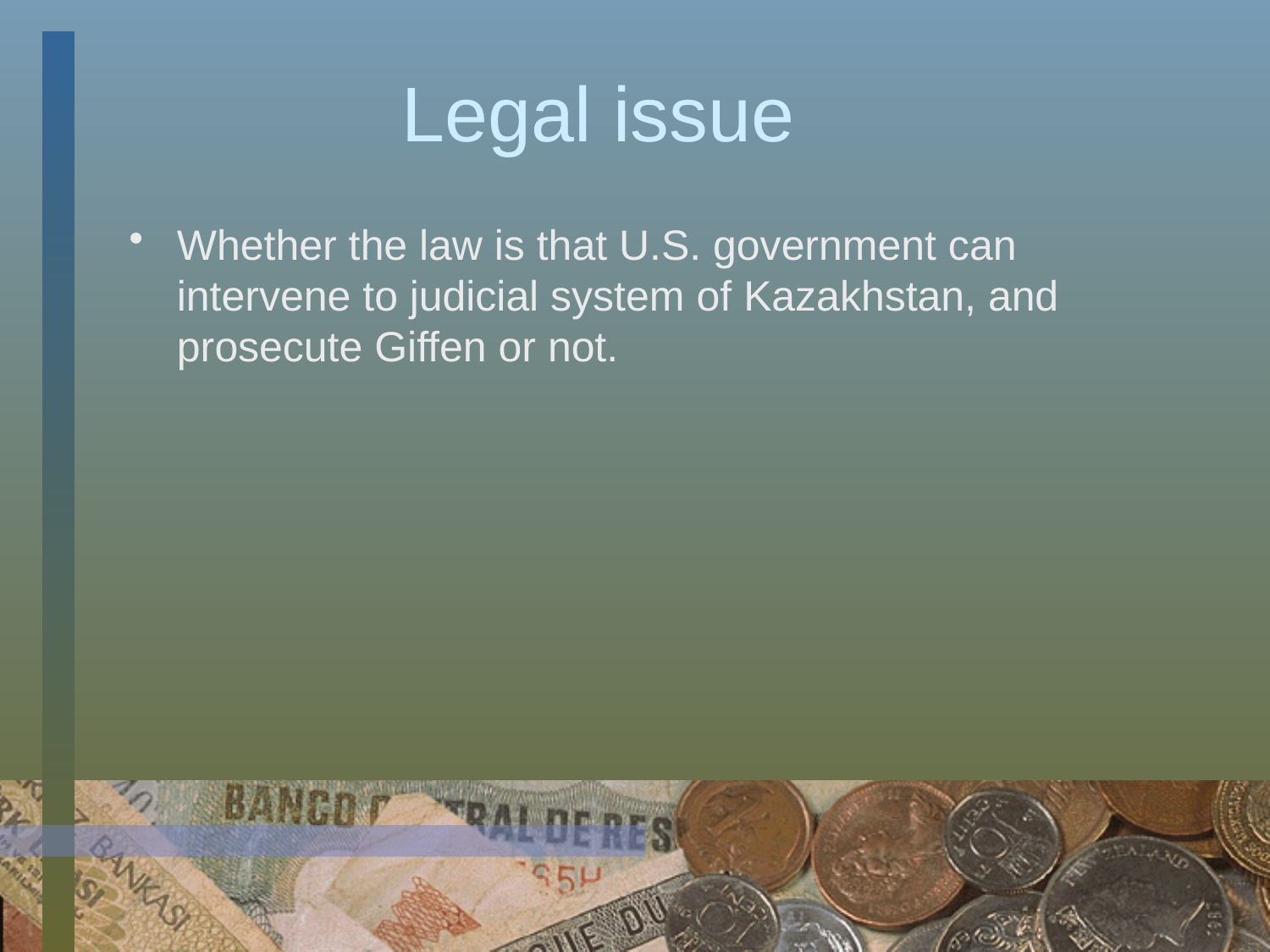

# Legal issue
Whether the law is that U.S. government can intervene to judicial system of Kazakhstan, and prosecute Giffen or not.